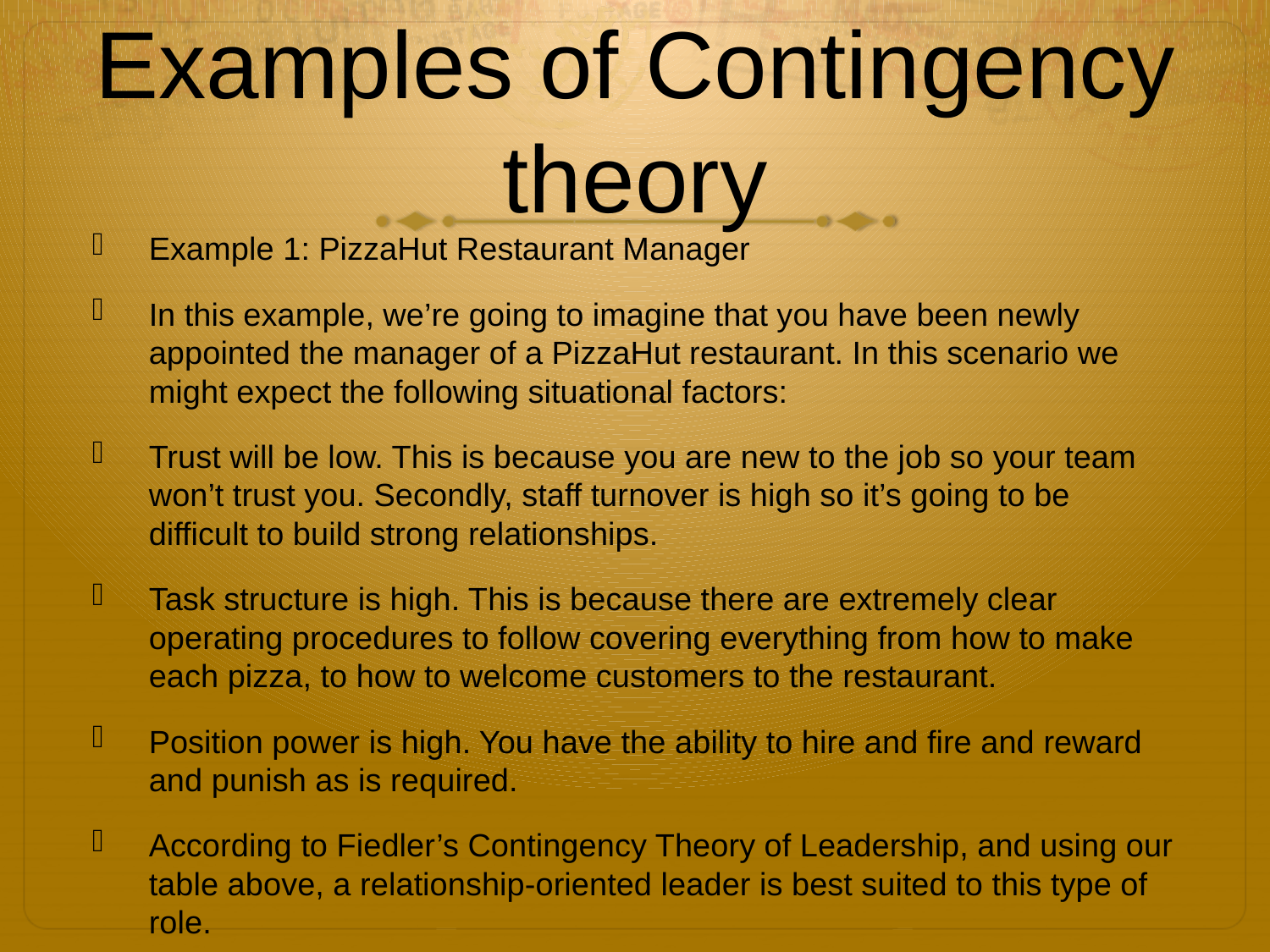

# Examples of Contingency theory
Example 1: PizzaHut Restaurant Manager
In this example, we’re going to imagine that you have been newly appointed the manager of a PizzaHut restaurant. In this scenario we might expect the following situational factors:
Trust will be low. This is because you are new to the job so your team won’t trust you. Secondly, staff turnover is high so it’s going to be difficult to build strong relationships.
Task structure is high. This is because there are extremely clear operating procedures to follow covering everything from how to make each pizza, to how to welcome customers to the restaurant.
Position power is high. You have the ability to hire and fire and reward and punish as is required.
According to Fiedler’s Contingency Theory of Leadership, and using our table above, a relationship-oriented leader is best suited to this type of role.